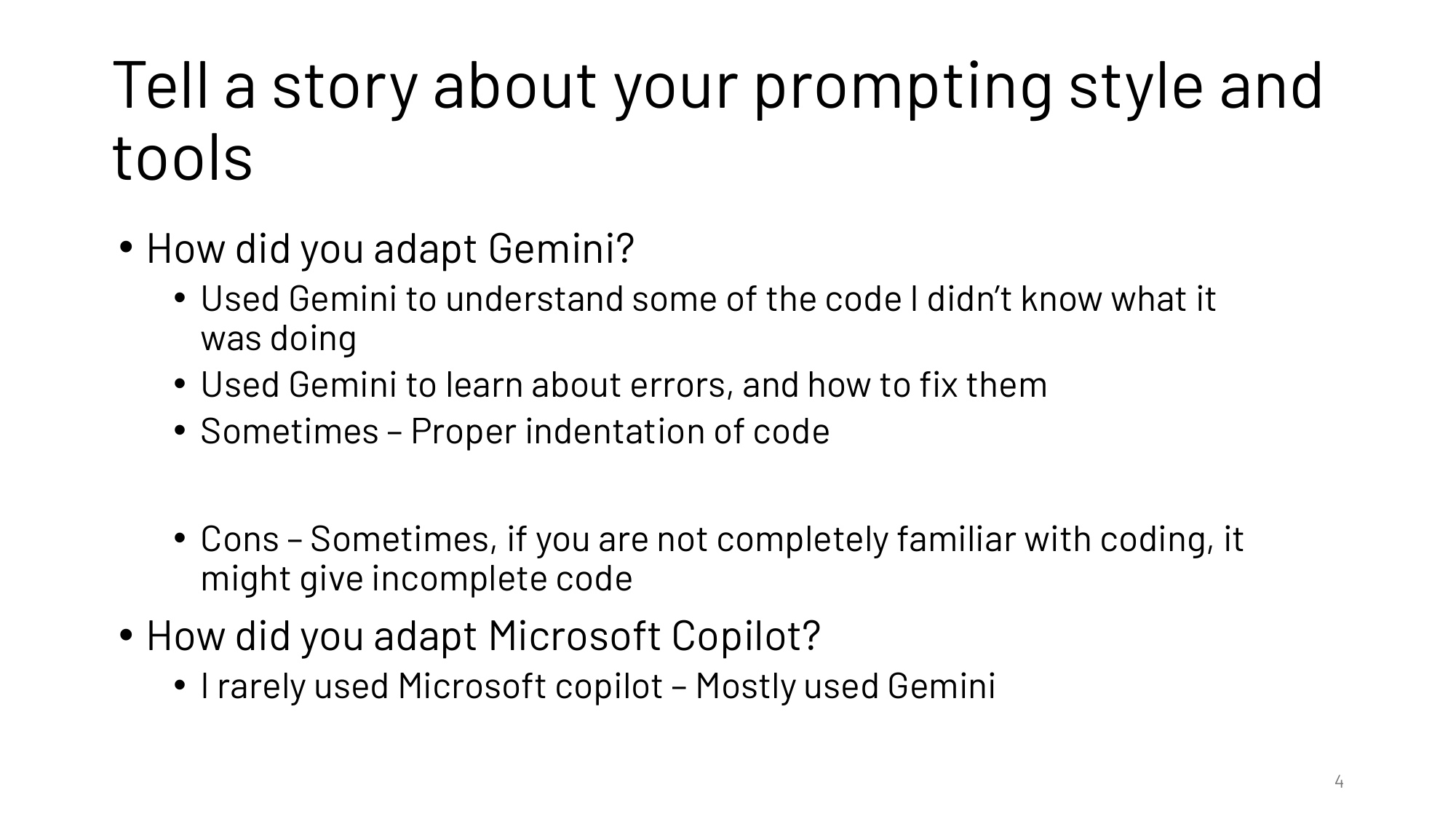

# Tell a story about your prompting style and tools
How did you adapt Gemini?
Used Gemini to understand some of the code I didn’t know what it was doing
Used Gemini to learn about errors, and how to fix them
Sometimes – Proper indentation of code

Cons – Sometimes, if you are not completely familiar with coding, it might give incomplete code
How did you adapt Microsoft Copilot?
I rarely used Microsoft copilot – Mostly used Gemini
4